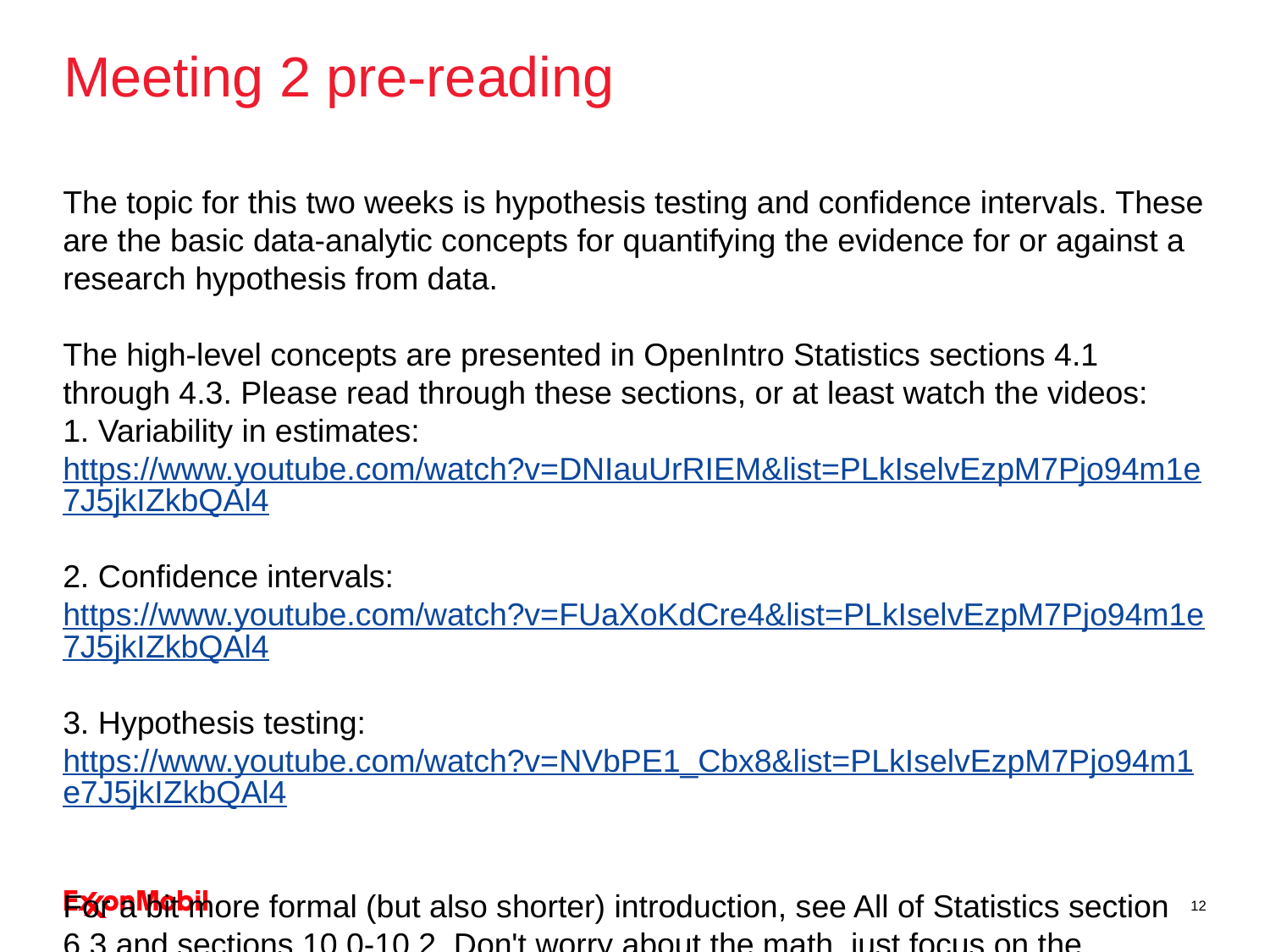

# Meeting 2 pre-reading
The topic for this two weeks is hypothesis testing and confidence intervals. These are the basic data-analytic concepts for quantifying the evidence for or against a research hypothesis from data.
The high-level concepts are presented in OpenIntro Statistics sections 4.1 through 4.3. Please read through these sections, or at least watch the videos:
1. Variability in estimates:
https://www.youtube.com/watch?v=DNIauUrRIEM&list=PLkIselvEzpM7Pjo94m1e7J5jkIZkbQAl4
2. Confidence intervals:
https://www.youtube.com/watch?v=FUaXoKdCre4&list=PLkIselvEzpM7Pjo94m1e7J5jkIZkbQAl4
3. Hypothesis testing:
https://www.youtube.com/watch?v=NVbPE1_Cbx8&list=PLkIselvEzpM7Pjo94m1e7J5jkIZkbQAl4
For a bit more formal (but also shorter) introduction, see All of Statistics section 6.3 and sections 10.0-10.2. Don't worry about the math, just focus on the definitions and examples.
12